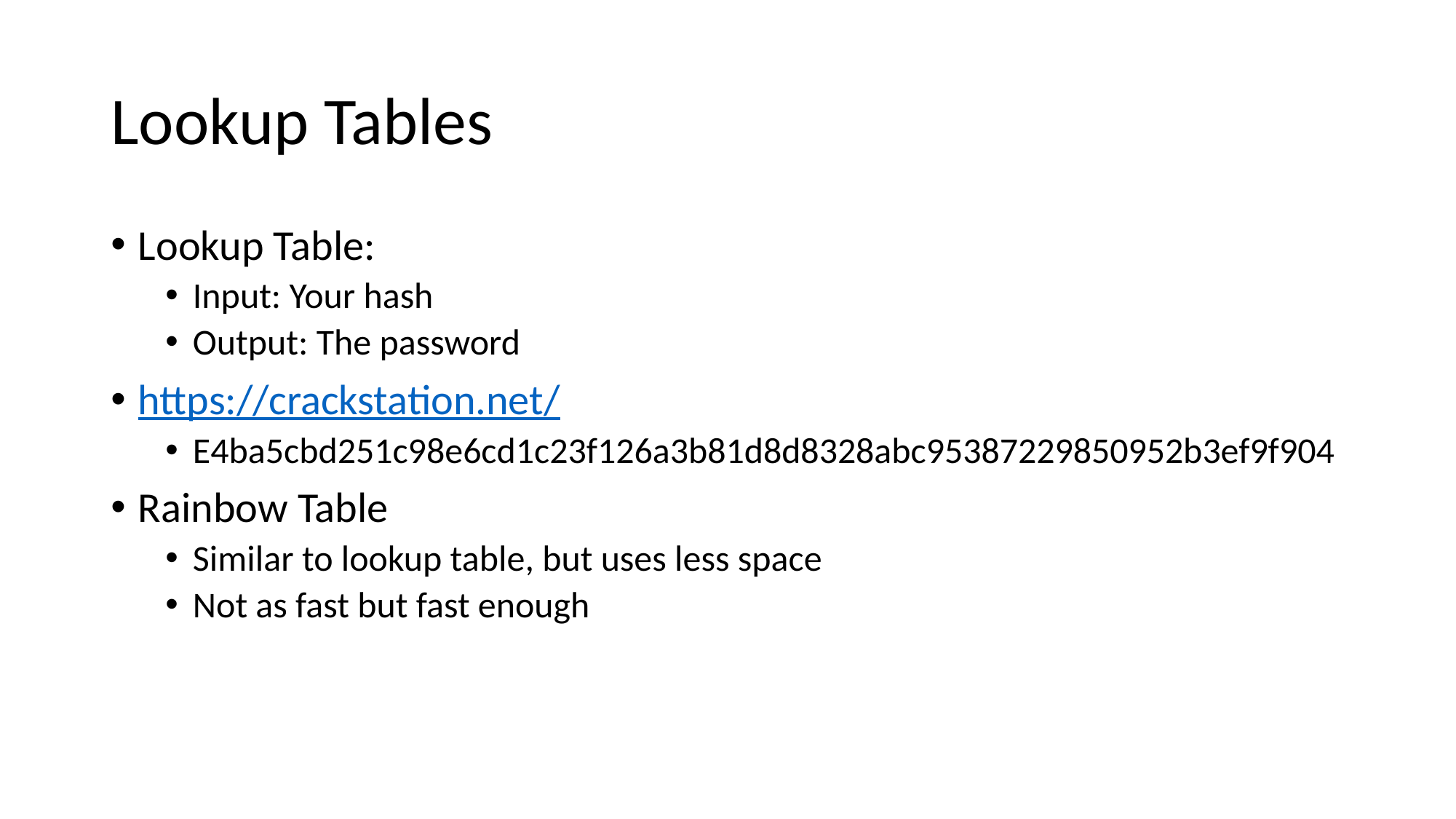

# Lookup Tables
Lookup Table:
Input: Your hash
Output: The password
https://crackstation.net/
E4ba5cbd251c98e6cd1c23f126a3b81d8d8328abc95387229850952b3ef9f904
Rainbow Table
Similar to lookup table, but uses less space
Not as fast but fast enough